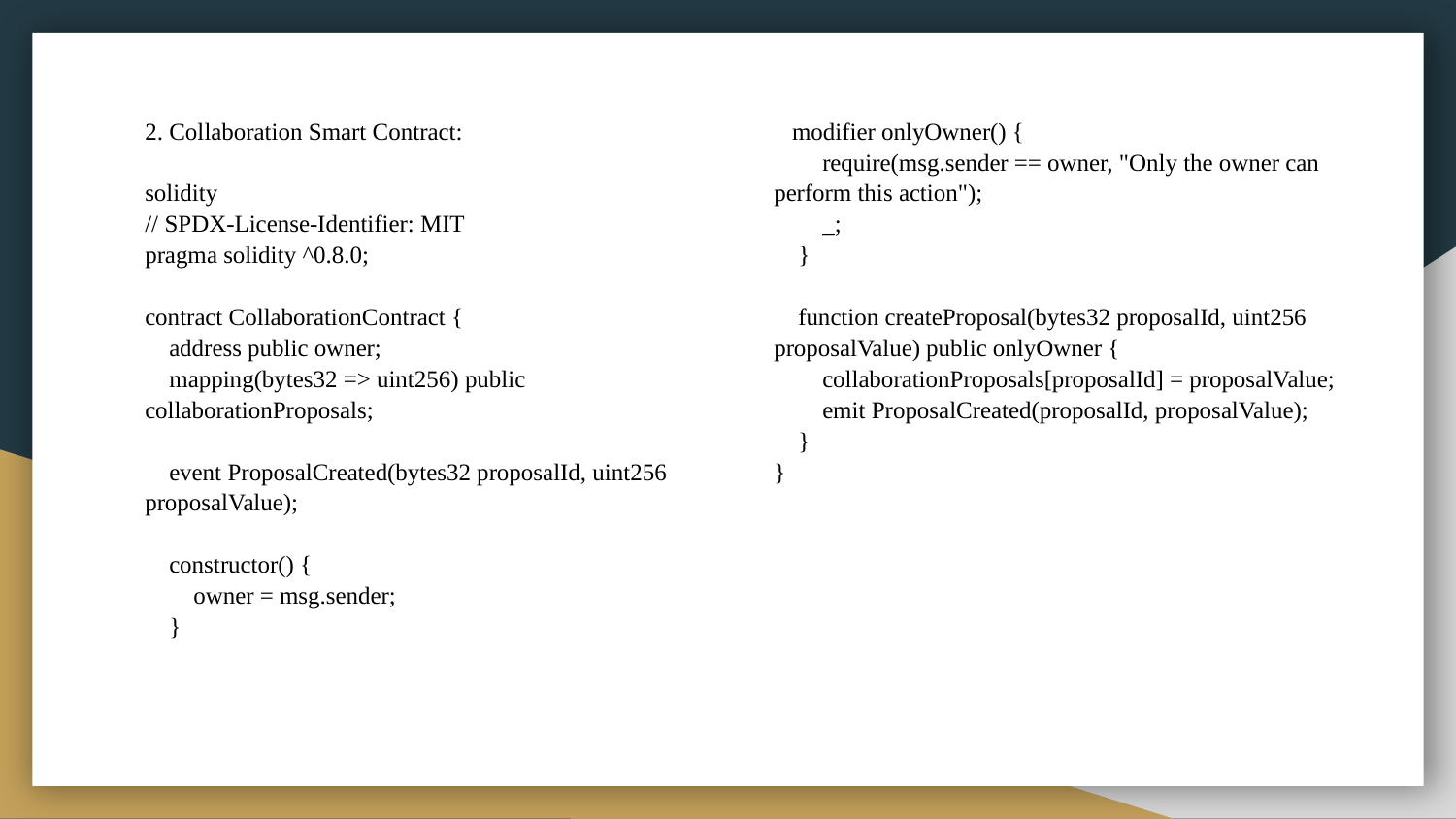

2. Collaboration Smart Contract:

solidity
// SPDX-License-Identifier: MIT
pragma solidity ^0.8.0;

contract CollaborationContract {
    address public owner;
    mapping(bytes32 => uint256) public collaborationProposals;

    event ProposalCreated(bytes32 proposalId, uint256 proposalValue);

    constructor() {
        owner = msg.sender;
    }

   modifier onlyOwner() {
        require(msg.sender == owner, "Only the owner can perform this action");
        _;
    }

    function createProposal(bytes32 proposalId, uint256 proposalValue) public onlyOwner {
        collaborationProposals[proposalId] = proposalValue;
        emit ProposalCreated(proposalId, proposalValue);
    }
}